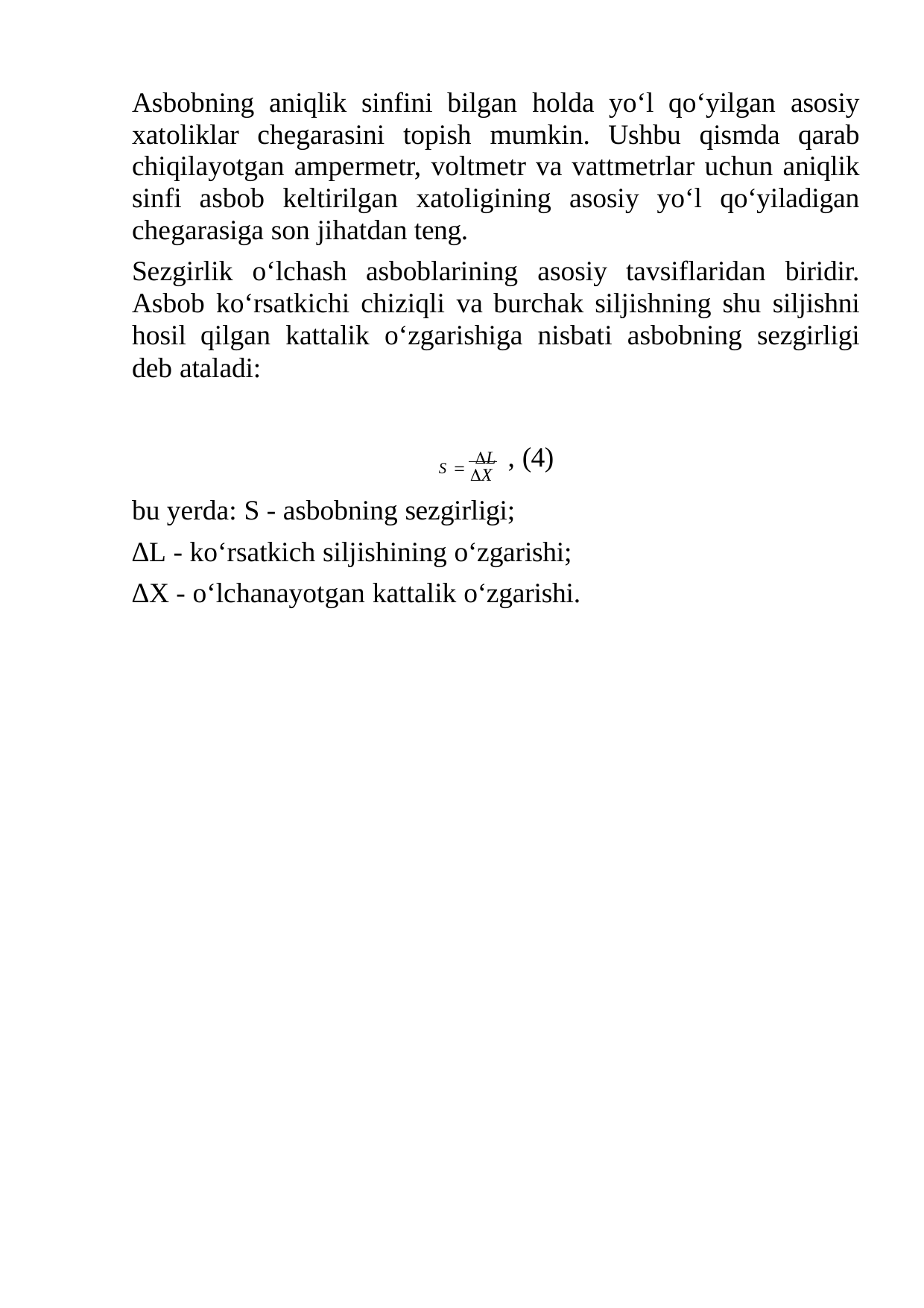

Asbobning aniqlik sinfini bilgan holda yо‘l qо‘yilgan asosiy xatoliklar  chegarasini  topish  mumkin.  Ushbu  qismda  qarab chiqilayotgan ampermetr, voltmetr va vattmetrlar uchun aniqlik sinfi  asbob  keltirilgan  xatoligining  asosiy  yо‘l  qо‘yiladigan chegarasiga son jihatdan teng.
Sezgirlik  о‘lchash  asboblarining  asosiy  tavsiflaridan  biridir. Asbob kо‘rsatkichi chiziqli va burchak siljishning shu siljishni hosil qilgan kattalik о‘zgarishiga nisbati asbobning sezgirligi deb ataladi:
S = ΔL
, (4)
ΔX

bu yerda: S - asbobning sezgirligi;
∆L - kо‘rsatkich siljishining о‘zgarishi;
∆X - о‘lchanayotgan kattalik о‘zgarishi.